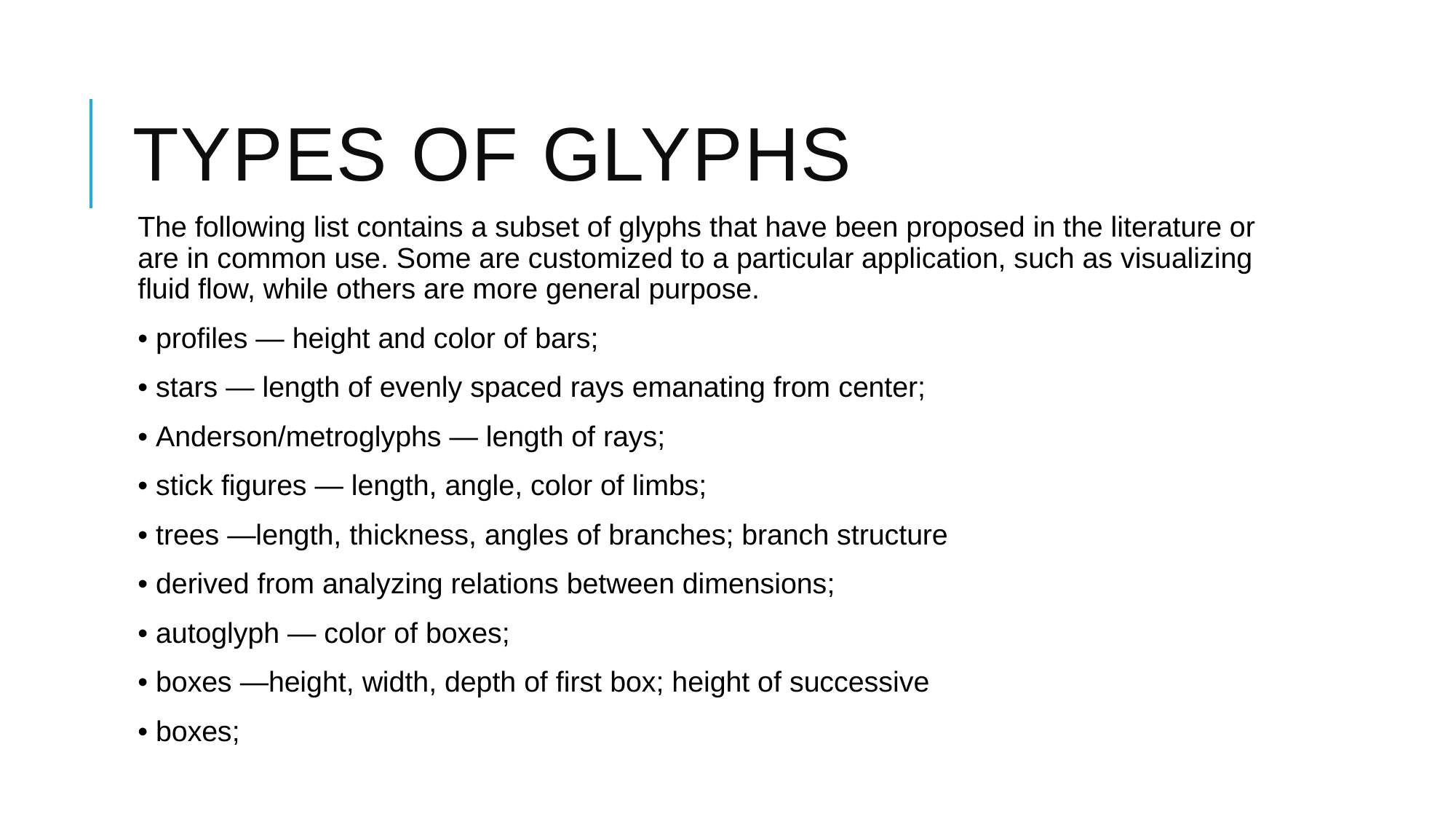

# Types of glyphs
The following list contains a subset of glyphs that have been proposed in the literature or are in common use. Some are customized to a particular application, such as visualizing fluid flow, while others are more general purpose.
• profiles — height and color of bars;
• stars — length of evenly spaced rays emanating from center;
• Anderson/metroglyphs — length of rays;
• stick figures — length, angle, color of limbs;
• trees —length, thickness, angles of branches; branch structure
• derived from analyzing relations between dimensions;
• autoglyph — color of boxes;
• boxes —height, width, depth of first box; height of successive
• boxes;